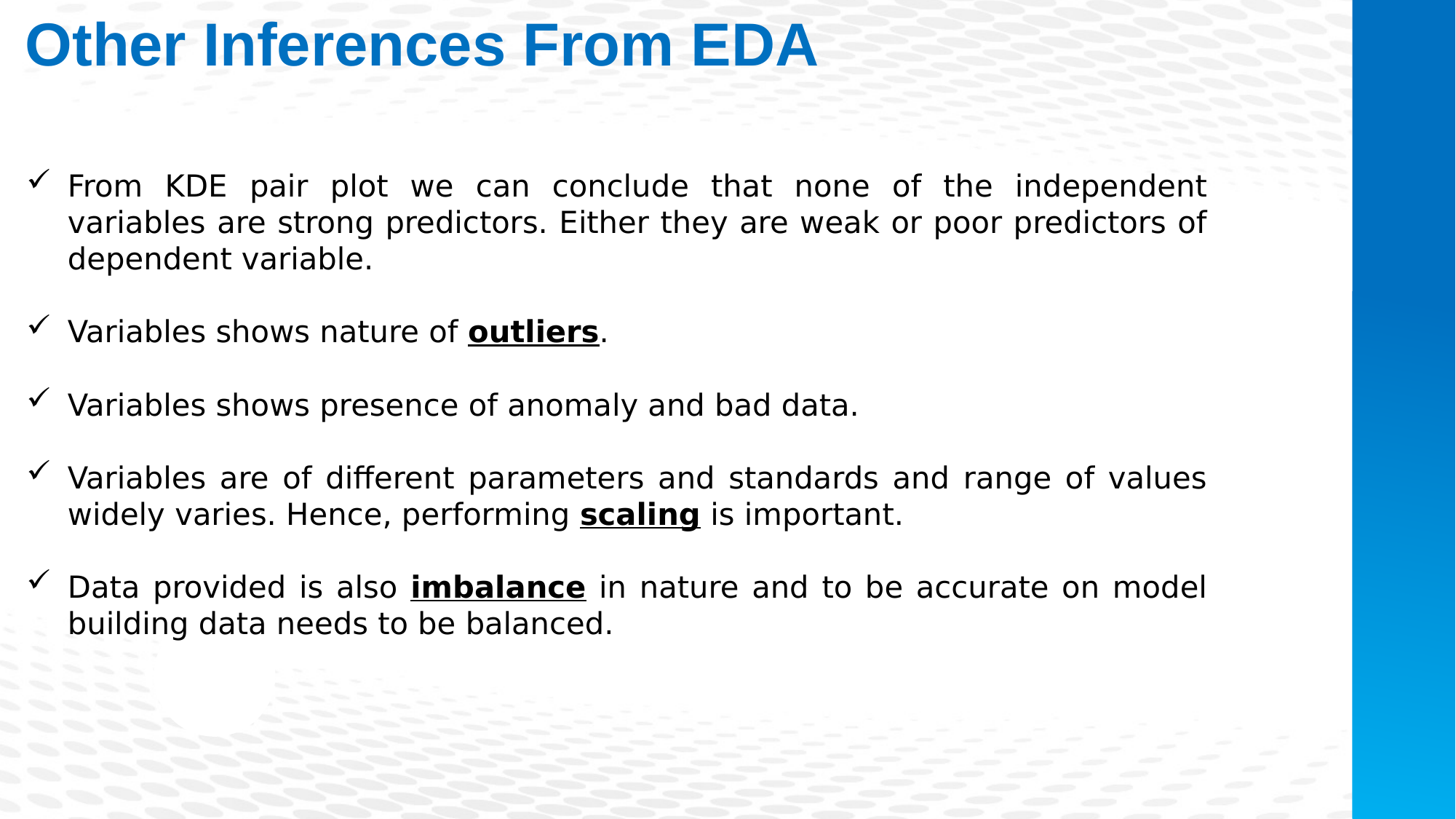

Other Inferences From EDA
From KDE pair plot we can conclude that none of the independent variables are strong predictors. Either they are weak or poor predictors of dependent variable.

Variables shows nature of outliers.

Variables shows presence of anomaly and bad data.

Variables are of different parameters and standards and range of values widely varies. Hence, performing scaling is important.

Data provided is also imbalance in nature and to be accurate on model building data needs to be balanced.

Subheading

Lorem Ipsum is simply dummy text of the printing and typesetting industry.